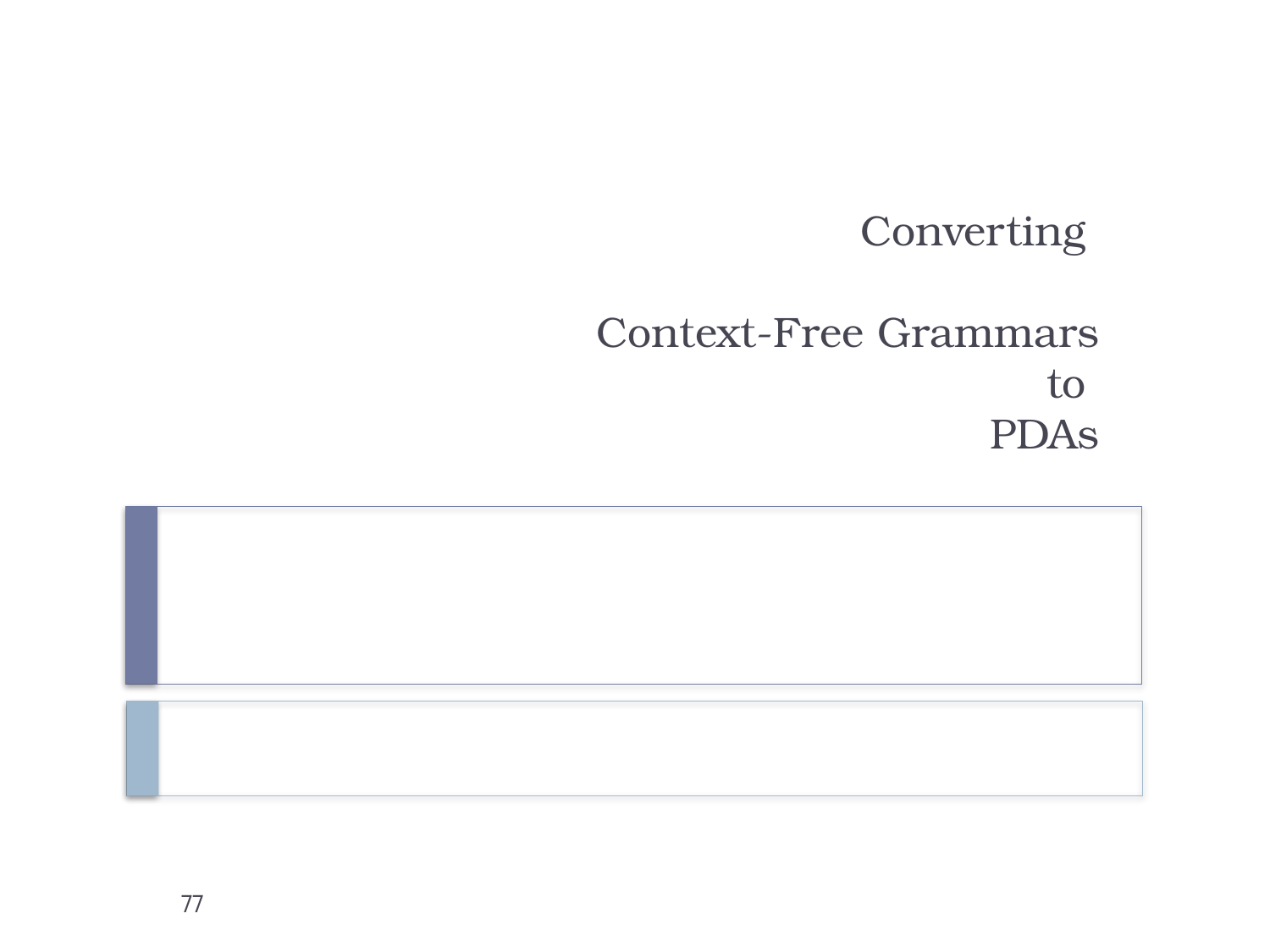

Converting
Context-Free Grammars
to
PDAs
#
77